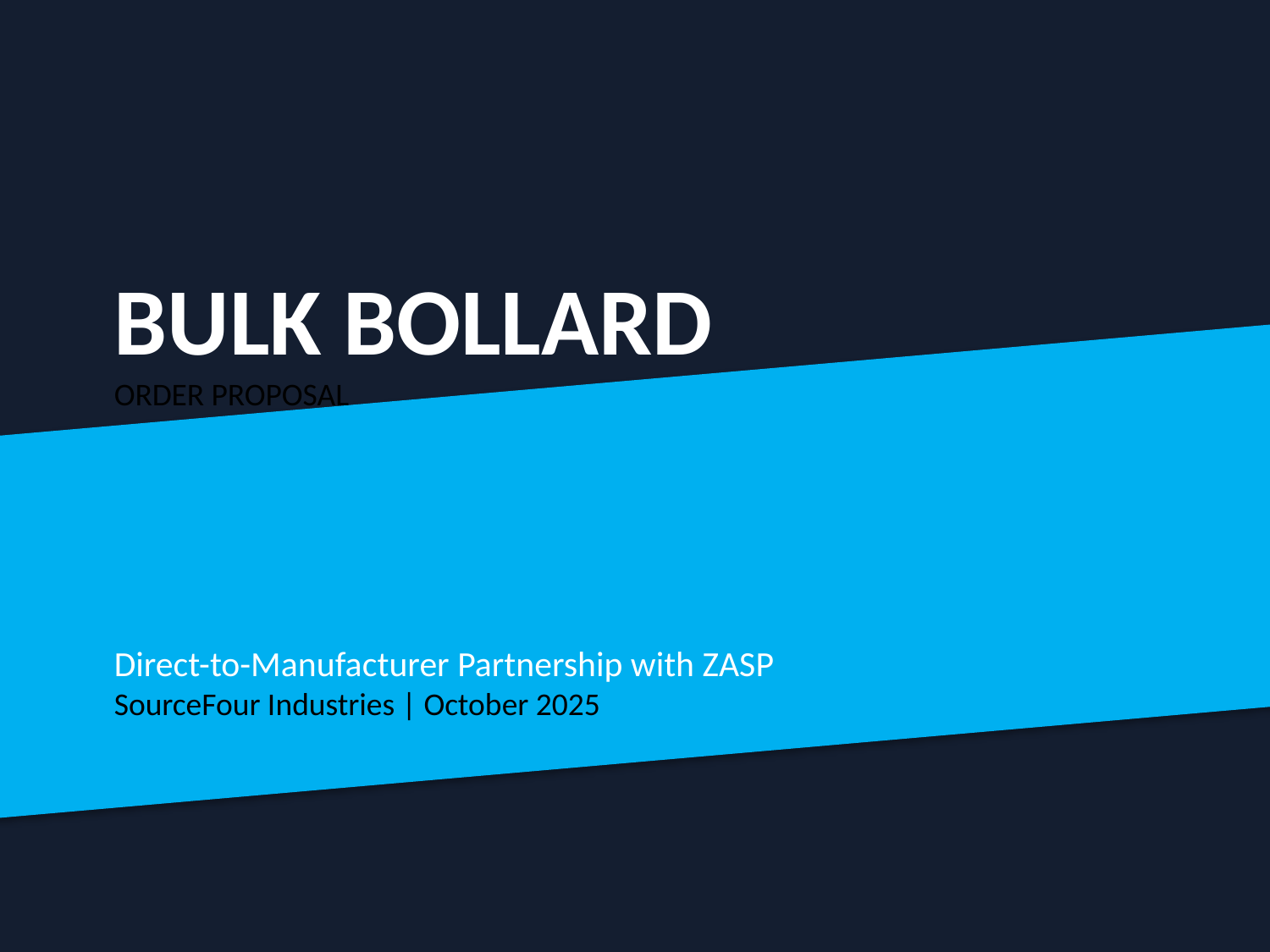

BULK BOLLARD
ORDER PROPOSAL

Direct-to-Manufacturer Partnership with ZASP
SourceFour Industries | October 2025